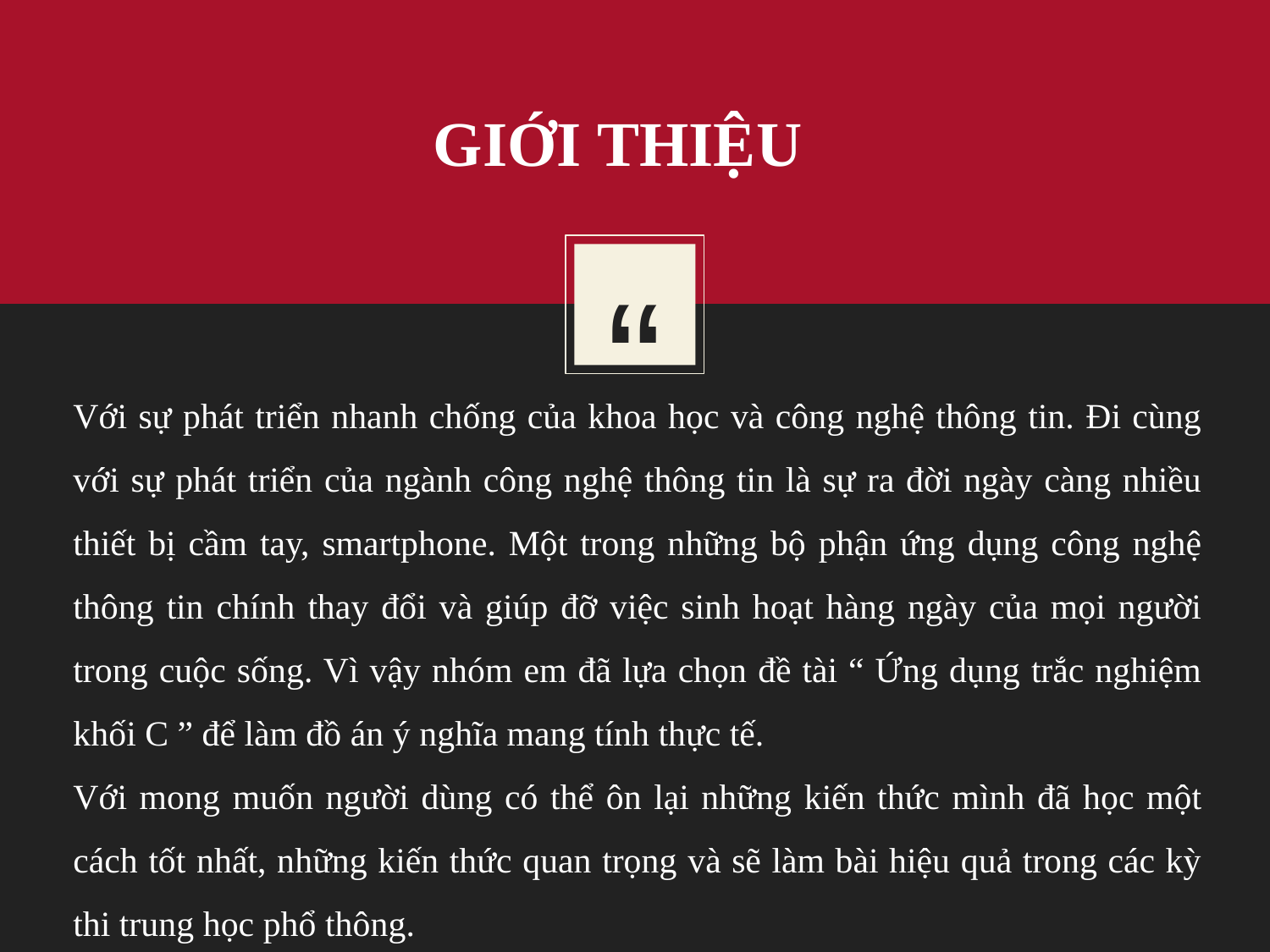

GIỚI THIỆU
Với sự phát triển nhanh chống của khoa học và công nghệ thông tin. Đi cùng với sự phát triển của ngành công nghệ thông tin là sự ra đời ngày càng nhiều thiết bị cầm tay, smartphone. Một trong những bộ phận ứng dụng công nghệ thông tin chính thay đổi và giúp đỡ việc sinh hoạt hàng ngày của mọi người trong cuộc sống. Vì vậy nhóm em đã lựa chọn đề tài “ Ứng dụng trắc nghiệm khối C ” để làm đồ án ý nghĩa mang tính thực tế.
Với mong muốn người dùng có thể ôn lại những kiến thức mình đã học một cách tốt nhất, những kiến thức quan trọng và sẽ làm bài hiệu quả trong các kỳ thi trung học phổ thông.